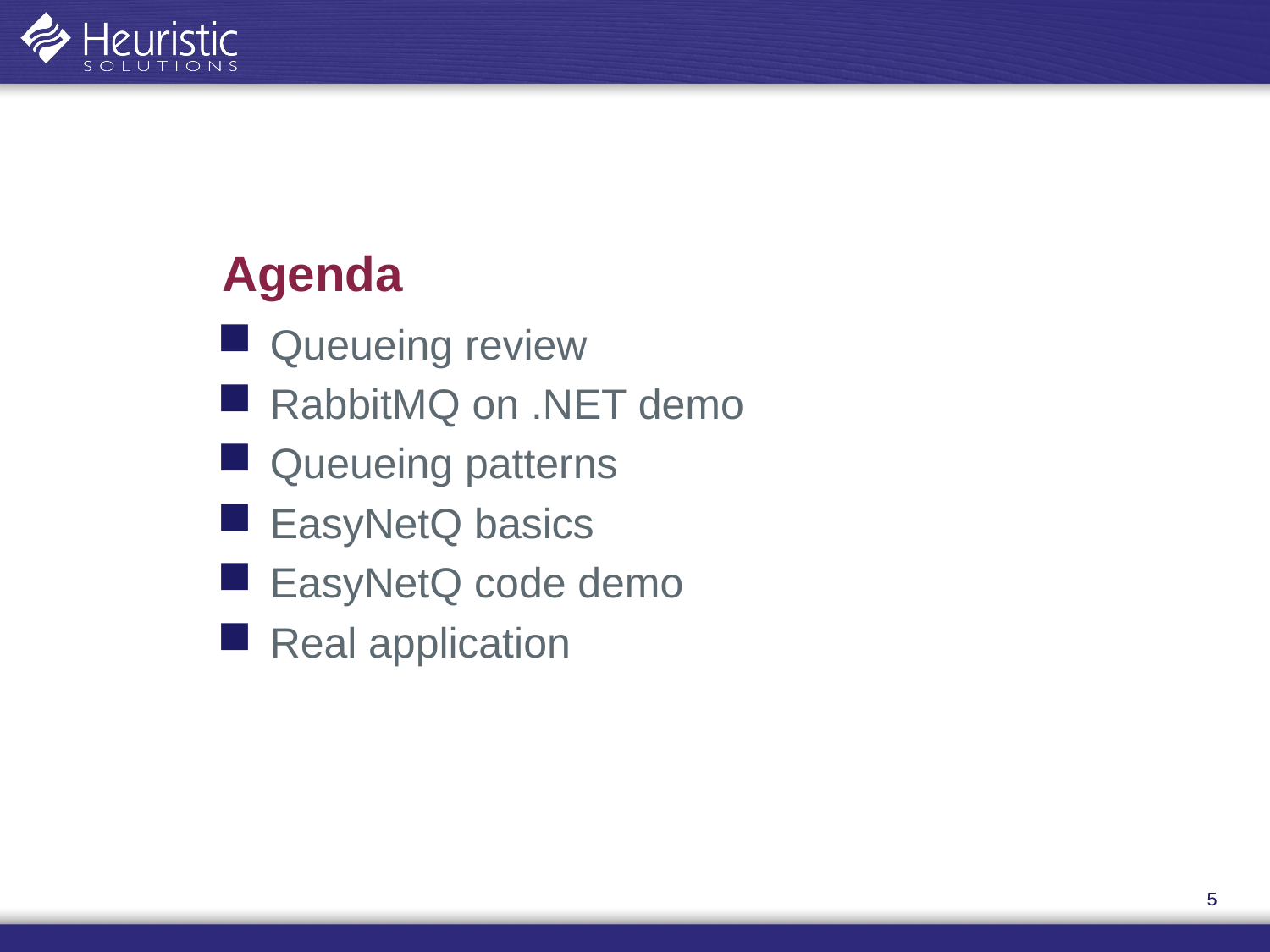

# Agenda
Queueing review
RabbitMQ on .NET demo
Queueing patterns
EasyNetQ basics
EasyNetQ code demo
Real application
5